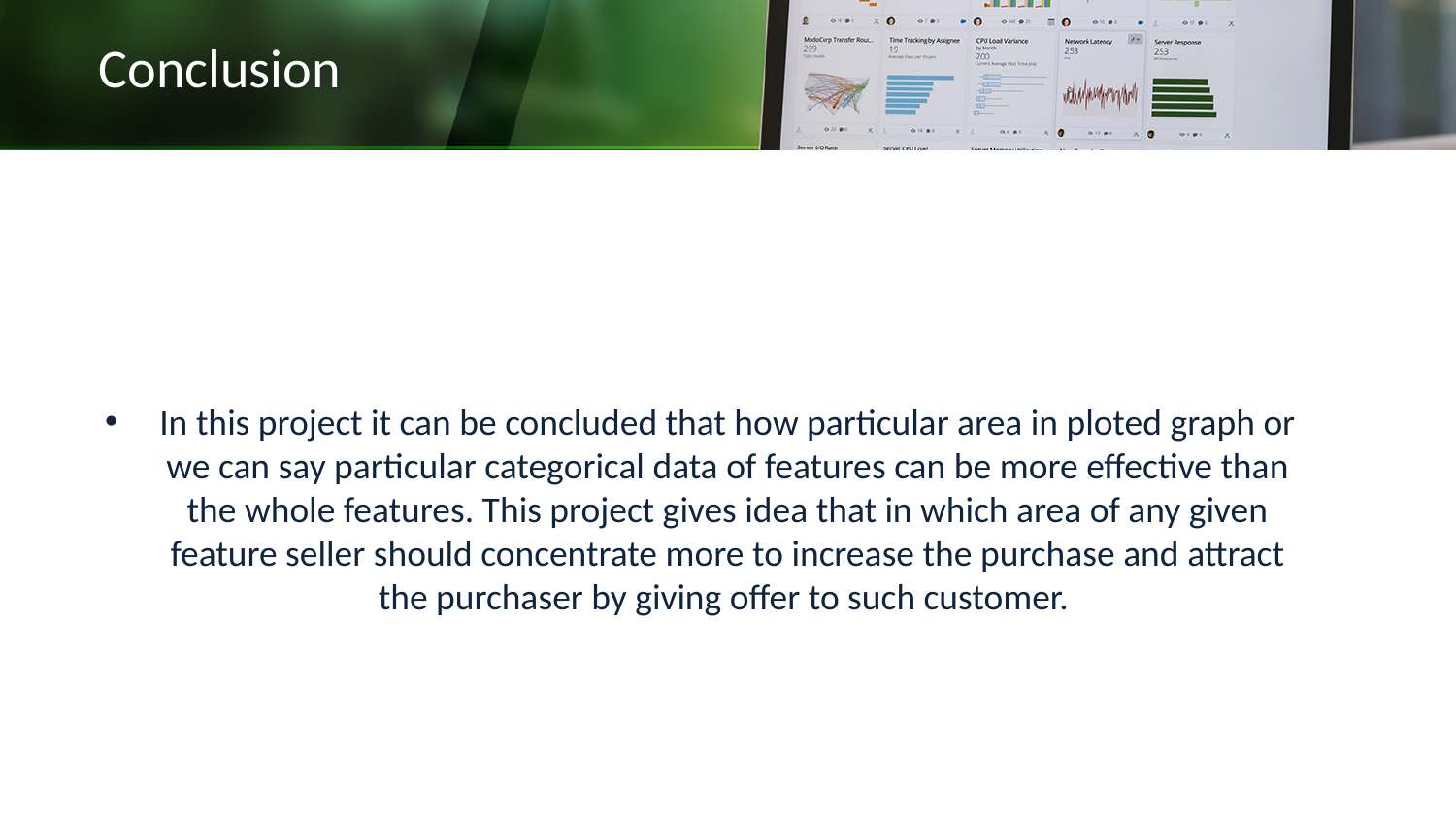

# Conclusion

In this project it can be concluded that how particular area in ploted graph or we can say particular categorical data of features can be more effective than the whole features. This project gives idea that in which area of any given feature seller should concentrate more to increase the purchase and attract the purchaser by giving offer to such customer.